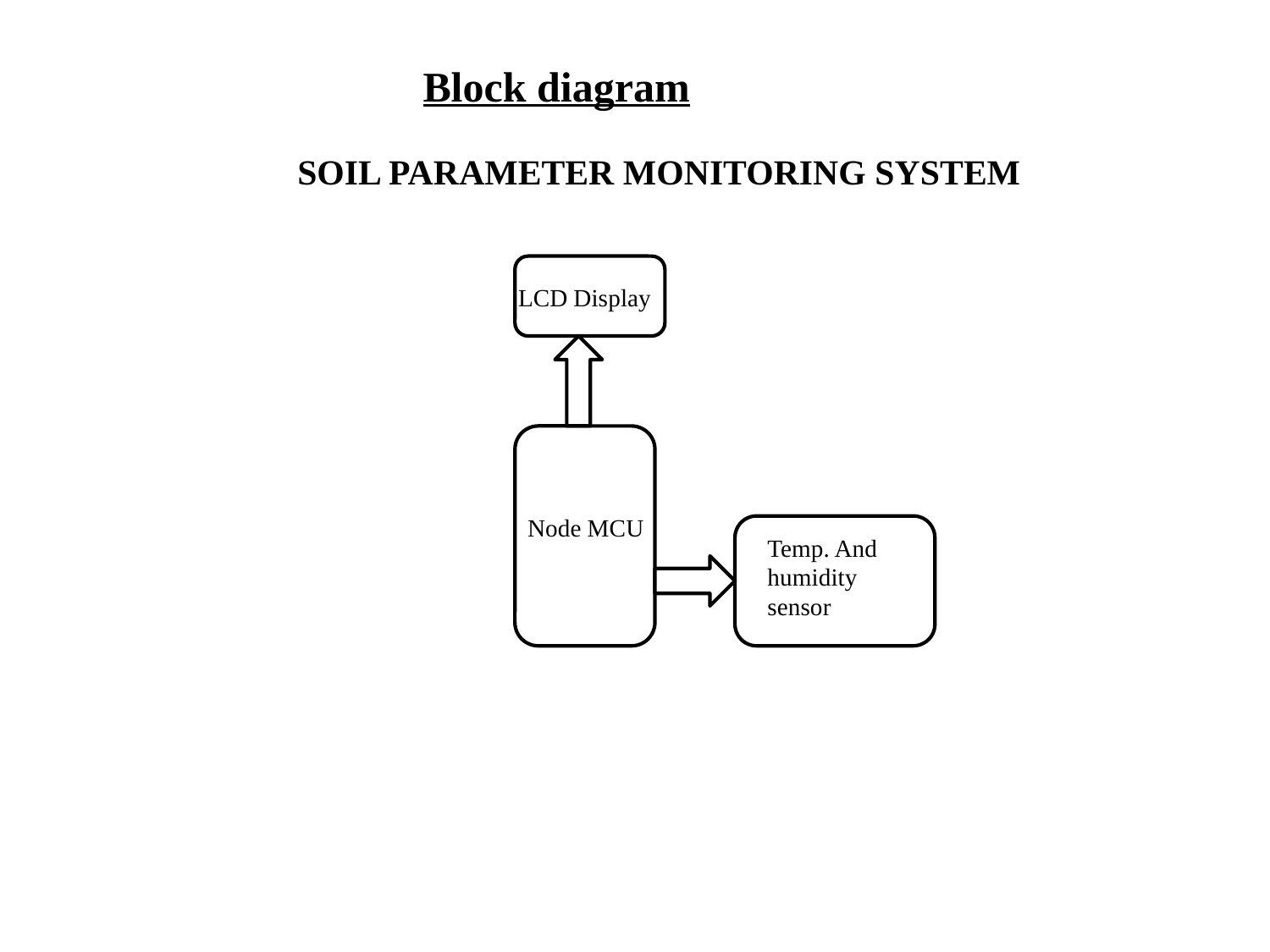

Block diagram
SOIL PARAMETER MONITORING SYSTEM

LCD Display

Node MCU

Temp. And humidity sensor